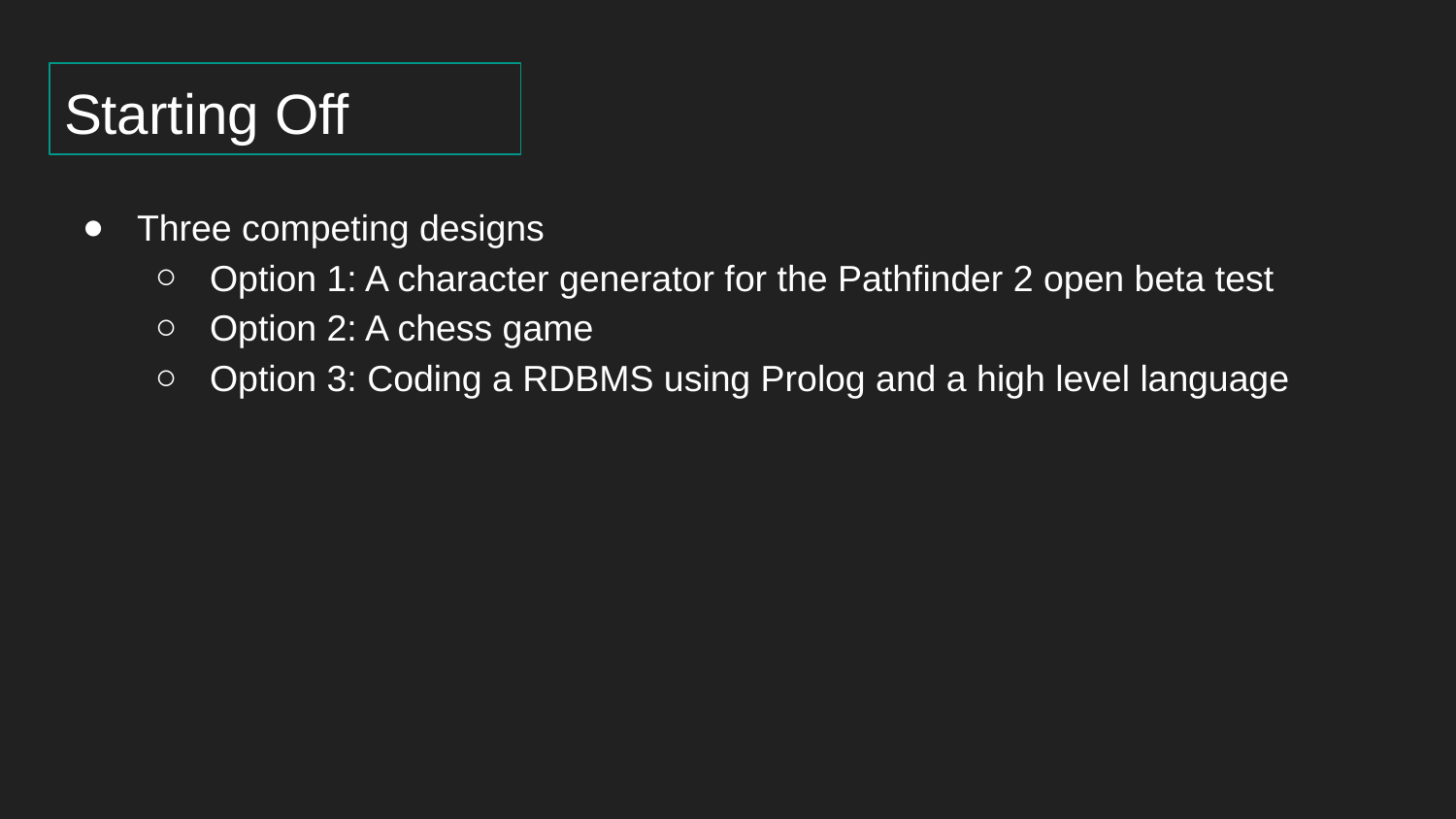

# Starting Off
Three competing designs
Option 1: A character generator for the Pathfinder 2 open beta test
Option 2: A chess game
Option 3: Coding a RDBMS using Prolog and a high level language